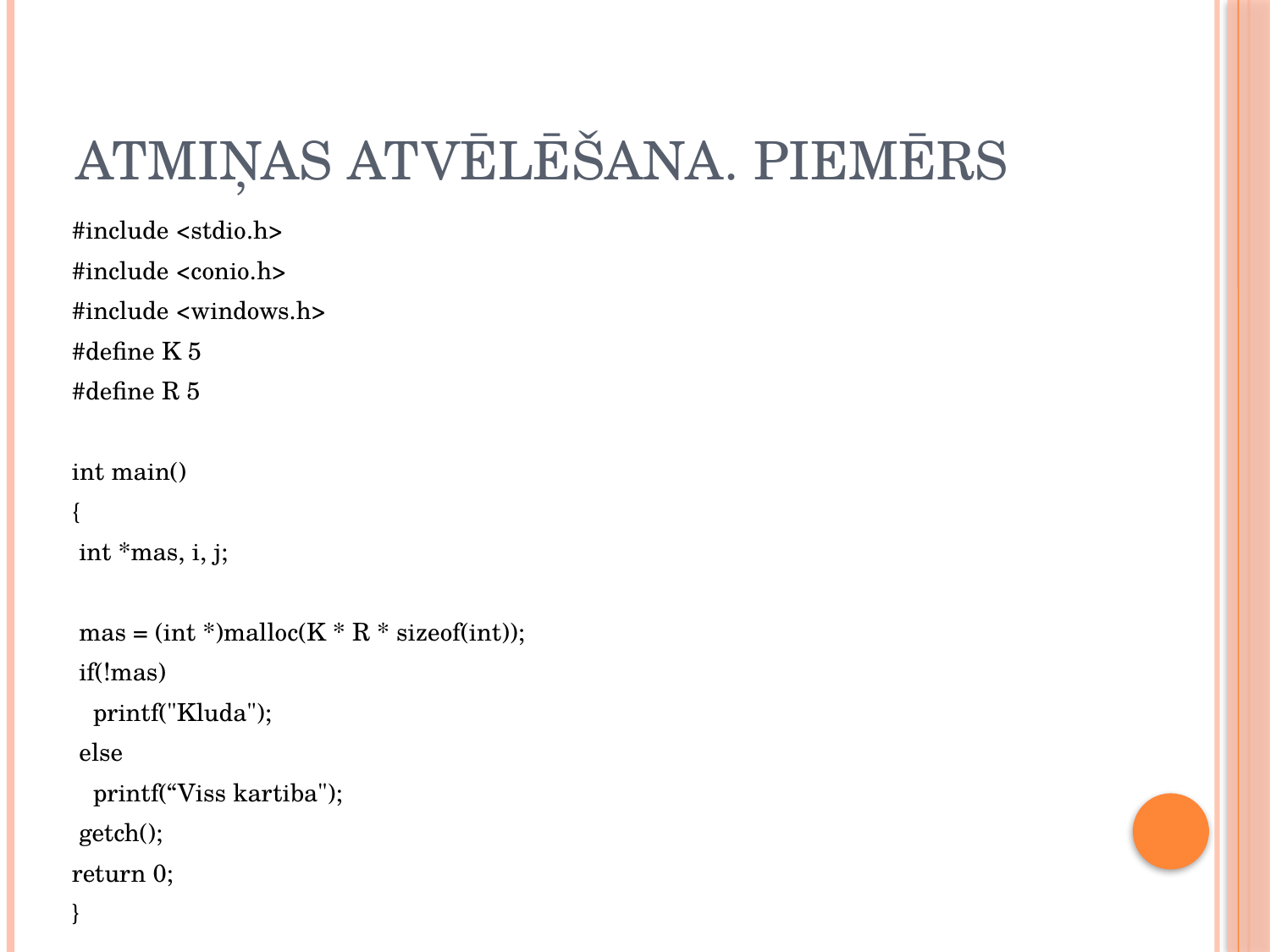

# Atmiņas atvēlēšana. Piemērs
#include <stdio.h>
#include <conio.h>
#include <windows.h>
#define K 5
#define R 5

int main()
{
 int *mas, i, j;

 mas = (int *)malloc(K * R * sizeof(int));
 if(!mas)
   printf("Kluda");
 else
   printf(“Viss kartiba");
 getch();
return 0;
}